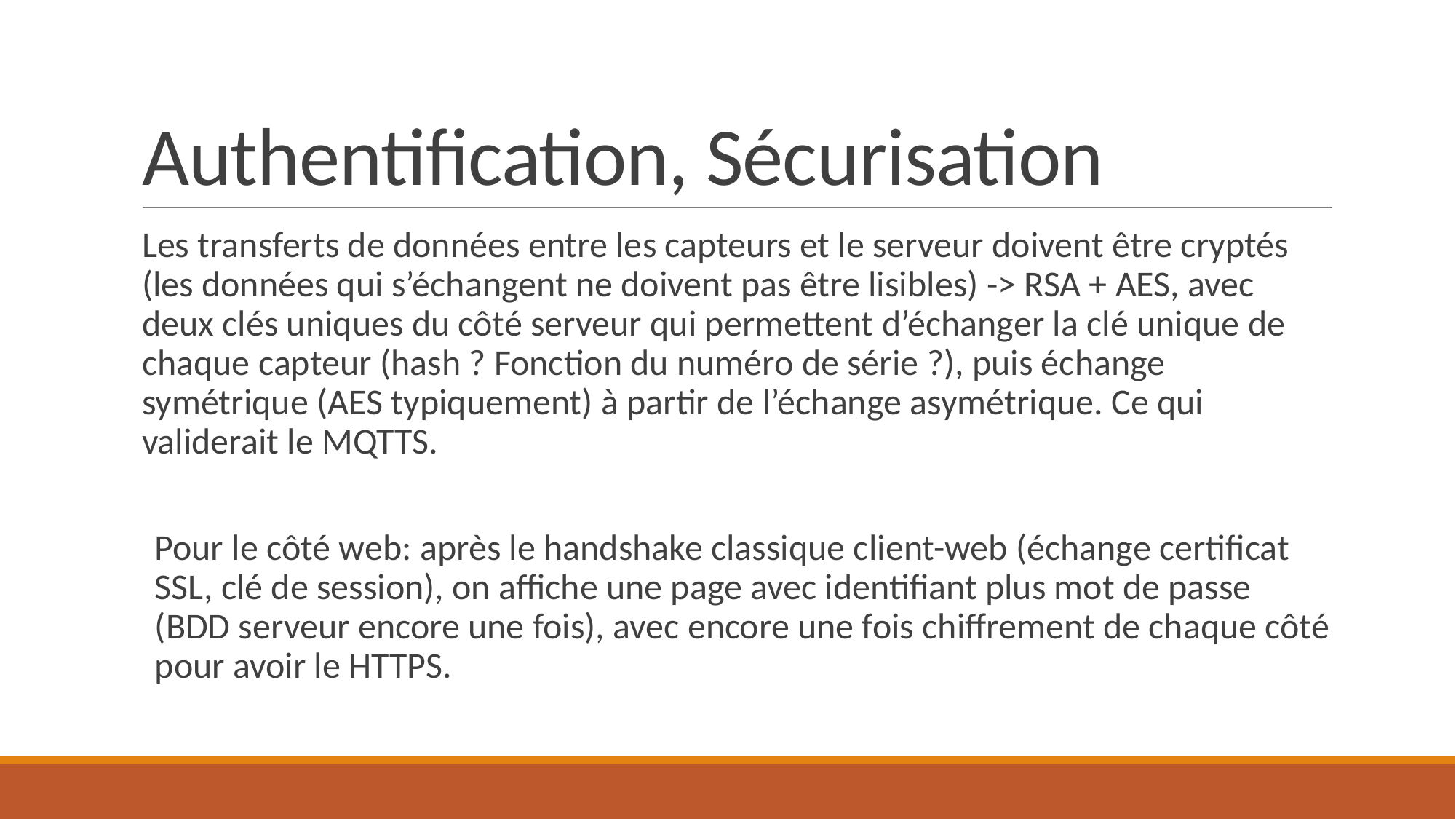

# Authentification, Sécurisation
Les transferts de données entre les capteurs et le serveur doivent être cryptés (les données qui s’échangent ne doivent pas être lisibles) -> RSA + AES, avec deux clés uniques du côté serveur qui permettent d’échanger la clé unique de chaque capteur (hash ? Fonction du numéro de série ?), puis échange symétrique (AES typiquement) à partir de l’échange asymétrique. Ce qui validerait le MQTTS.

Pour le côté web: après le handshake classique client-web (échange certificat SSL, clé de session), on affiche une page avec identifiant plus mot de passe (BDD serveur encore une fois), avec encore une fois chiffrement de chaque côté pour avoir le HTTPS.